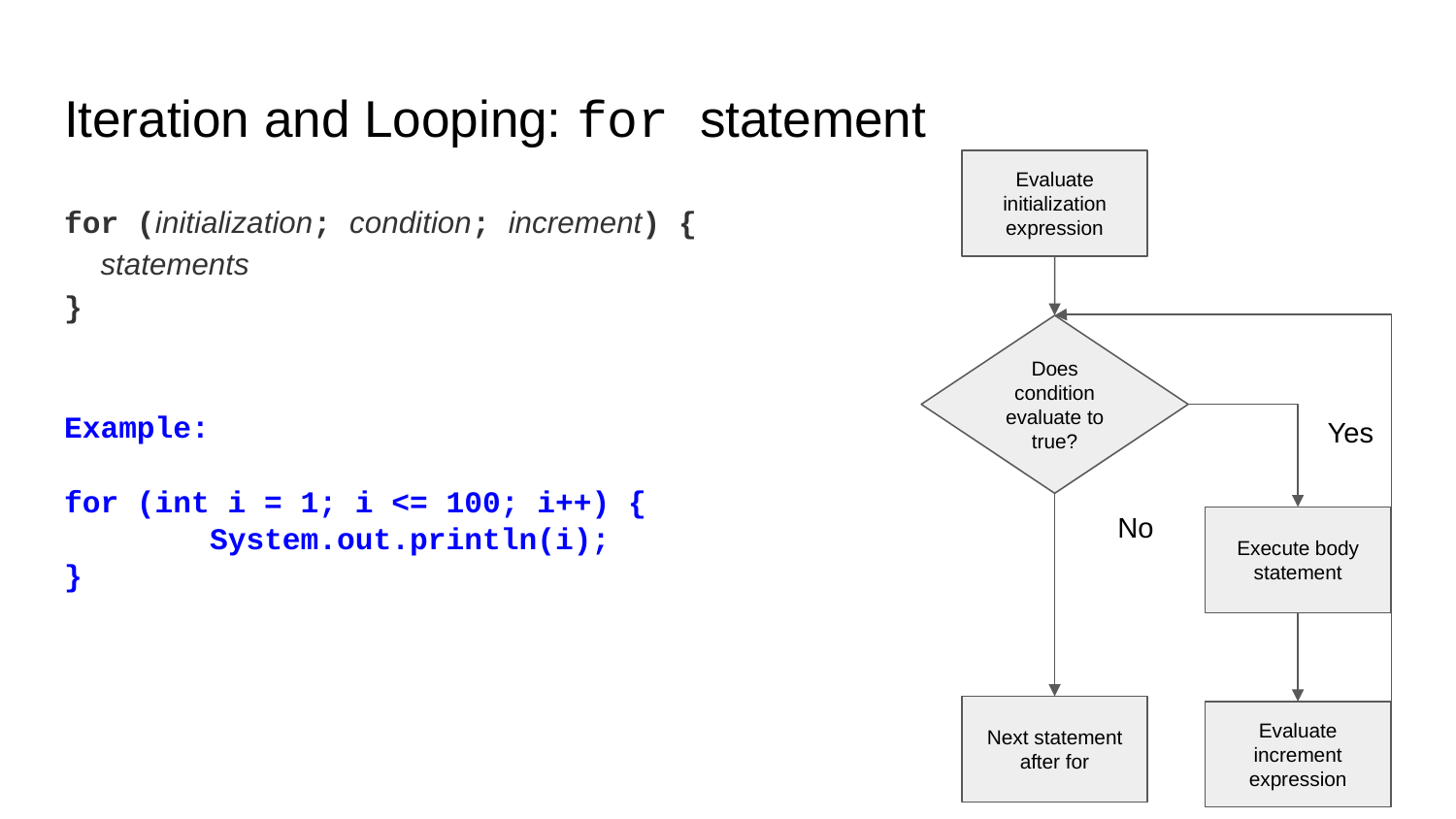

# Iteration and Looping: for statement
Evaluate initialization expression
for (initialization; condition; increment) {
  statements
}

Example:

for (int i = 1; i <= 100; i++) {
	System.out.println(i);
}
Does condition evaluate to true?
Yes
No
Execute body statement
Next statement after for
Evaluate increment expression